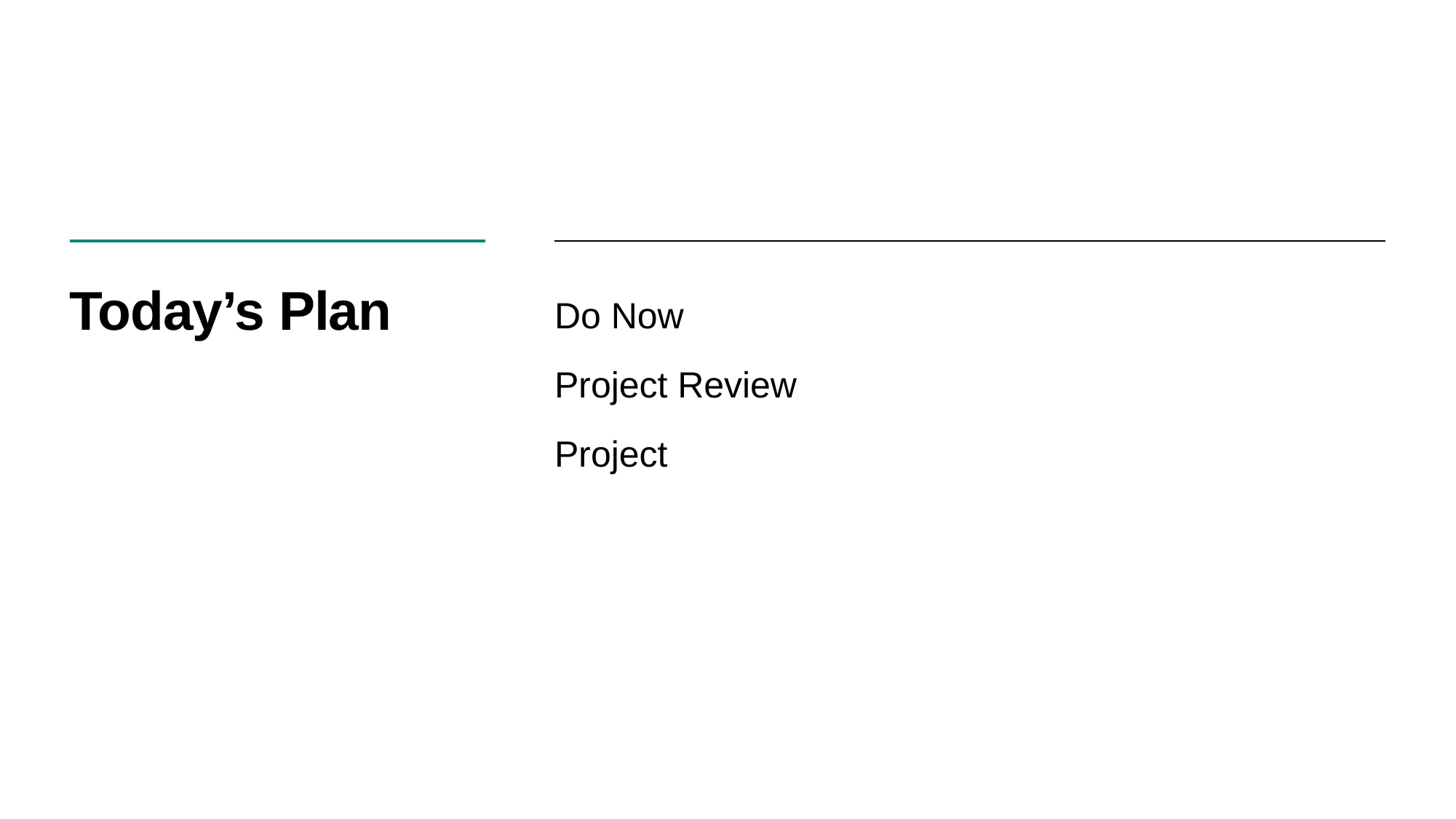

# Today’s Plan
Do Now
Project Review
Project